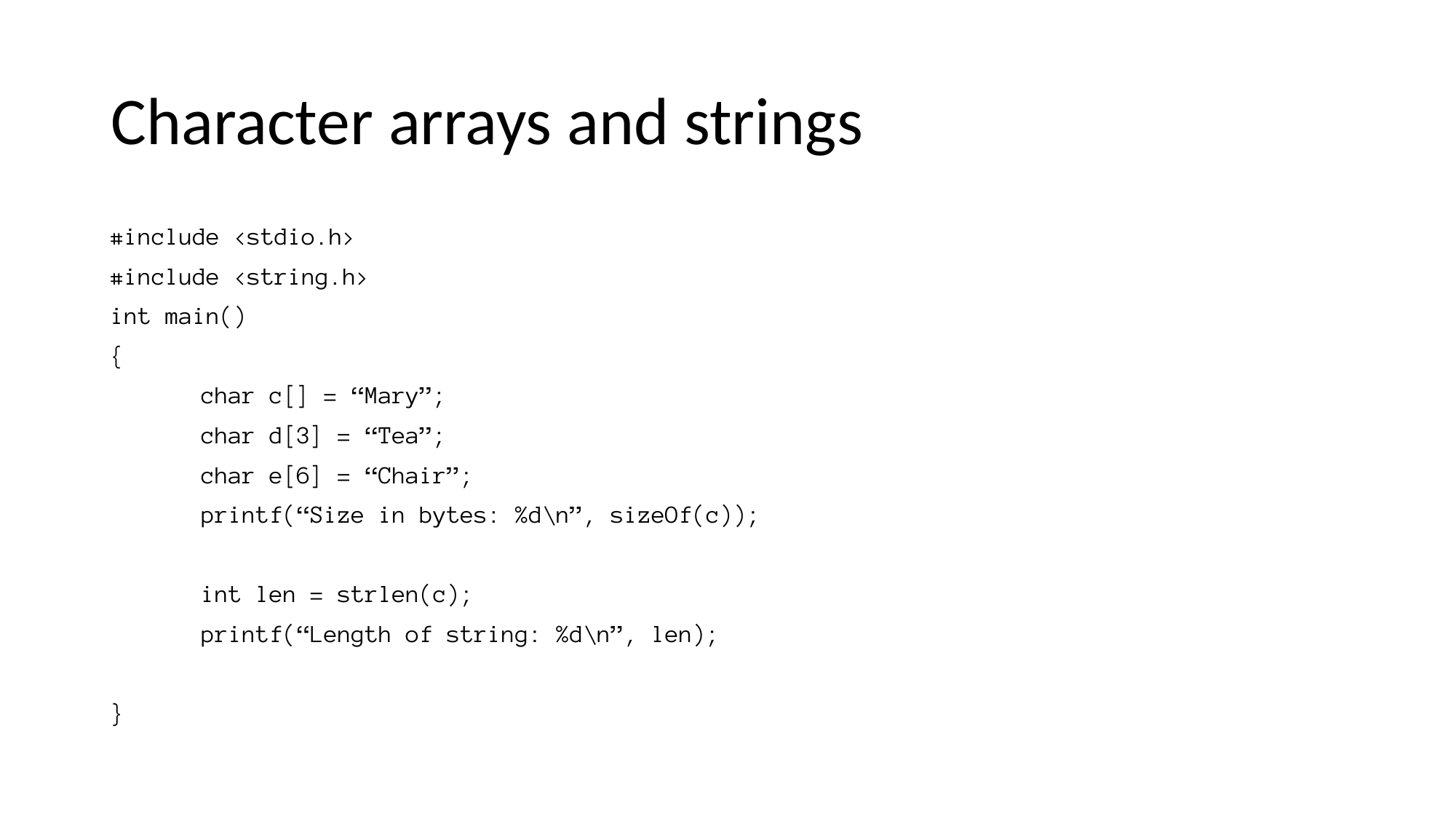

# Character arrays and strings
#include <stdio.h>
#include <string.h>
int main()
{
	char c[] = “Mary”;
	char d[3] = “Tea”;
	char e[6] = “Chair”;
	printf(“Size in bytes: %d\n”, sizeOf(c));

	int len = strlen(c);
	printf(“Length of string: %d\n”, len);

}